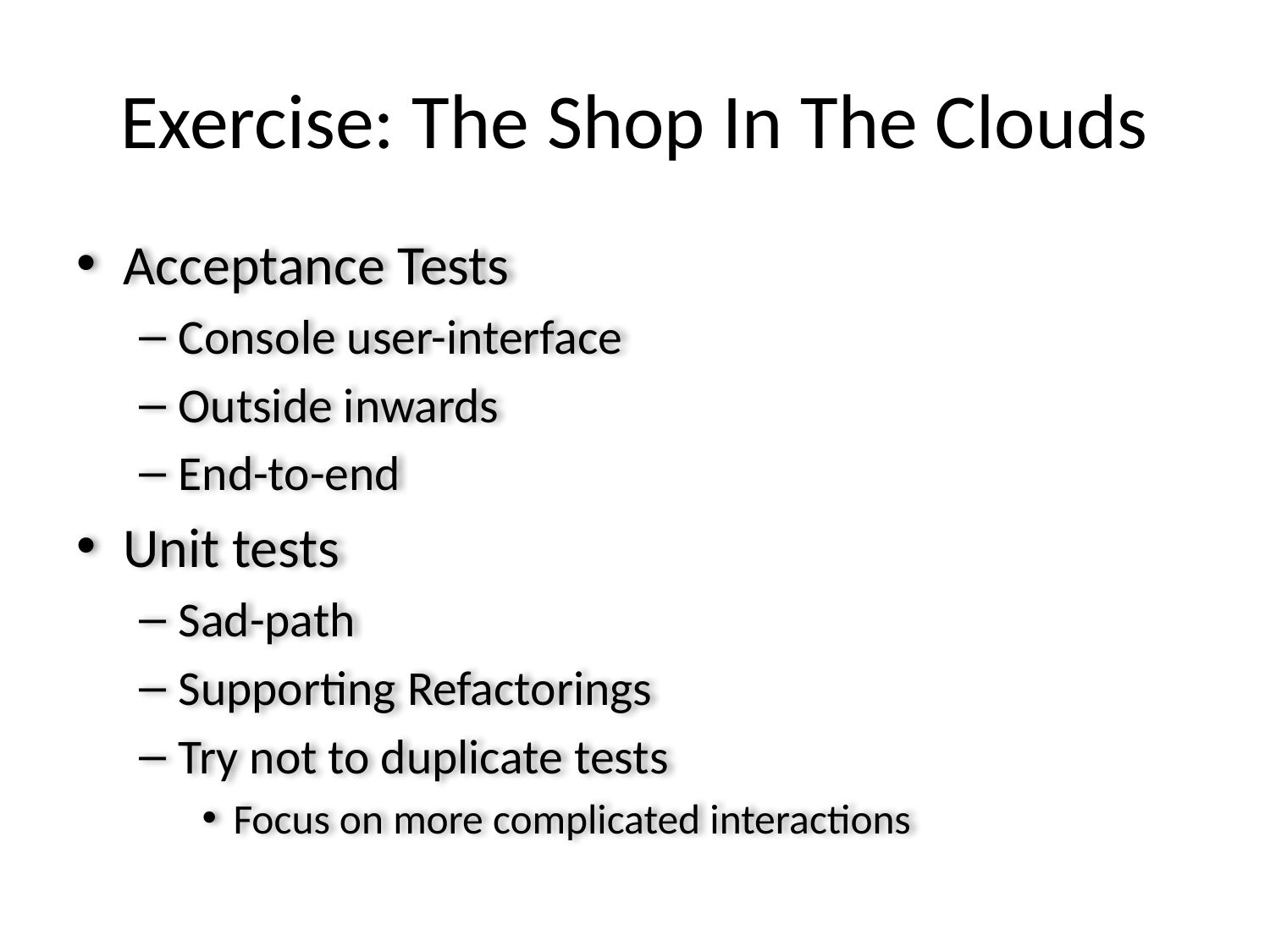

# Exercise: The Shop In The Clouds
Acceptance Tests
Console user-interface
Outside inwards
End-to-end
Unit tests
Sad-path
Supporting Refactorings
Try not to duplicate tests
Focus on more complicated interactions